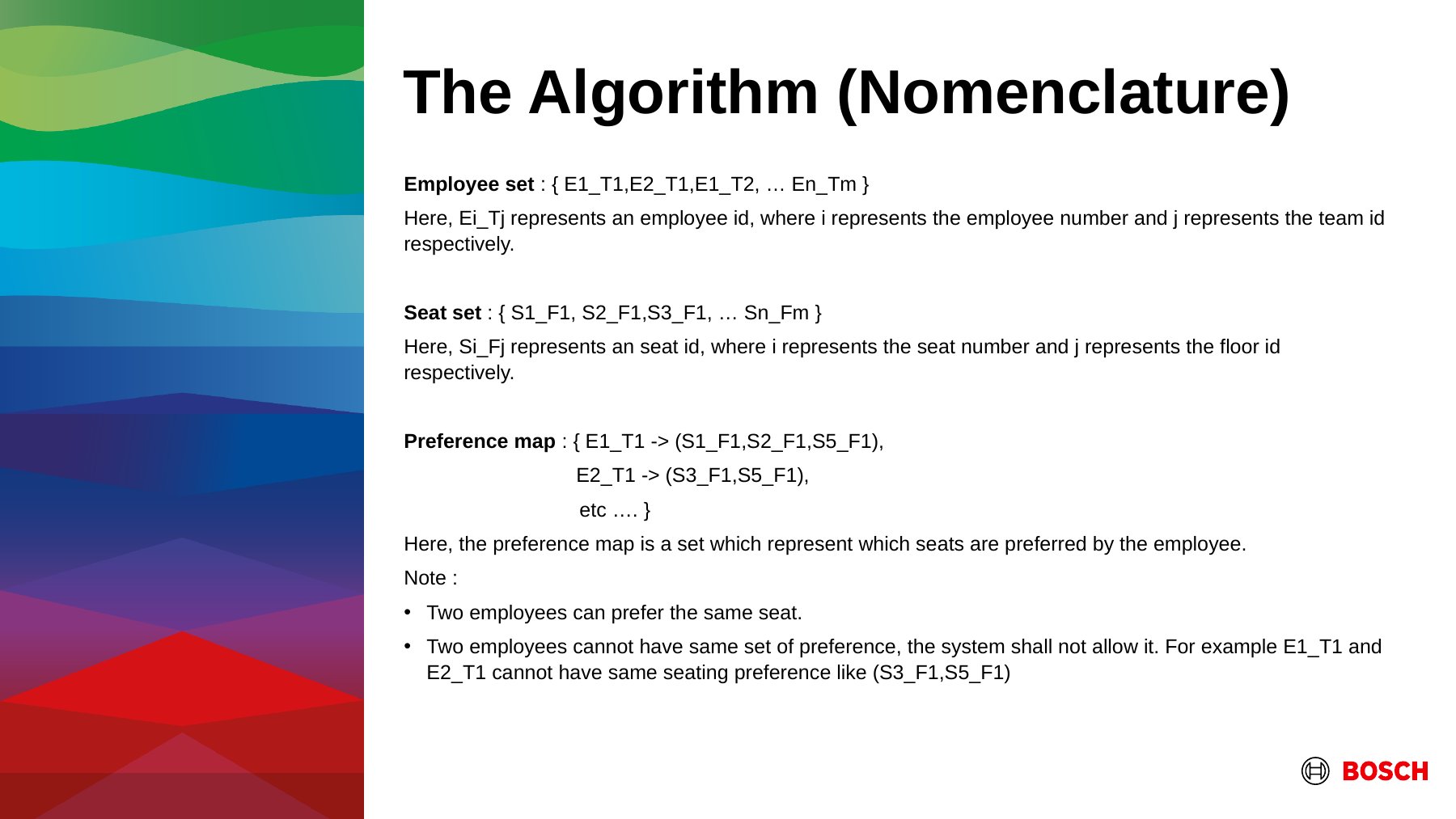

# The Algorithm (Nomenclature)
Employee set : { E1_T1,E2_T1,E1_T2, … En_Tm }
Here, Ei_Tj represents an employee id, where i represents the employee number and j represents the team id respectively.

Seat set : { S1_F1, S2_F1,S3_F1, … Sn_Fm }
Here, Si_Fj represents an seat id, where i represents the seat number and j represents the floor id respectively.

Preference map : { E1_T1 -> (S1_F1,S2_F1,S5_F1),
	         E2_T1 -> (S3_F1,S5_F1),
                               etc …. }
Here, the preference map is a set which represent which seats are preferred by the employee.
Note :
Two employees can prefer the same seat.
Two employees cannot have same set of preference, the system shall not allow it. For example E1_T1 and E2_T1 cannot have same seating preference like (S3_F1,S5_F1)